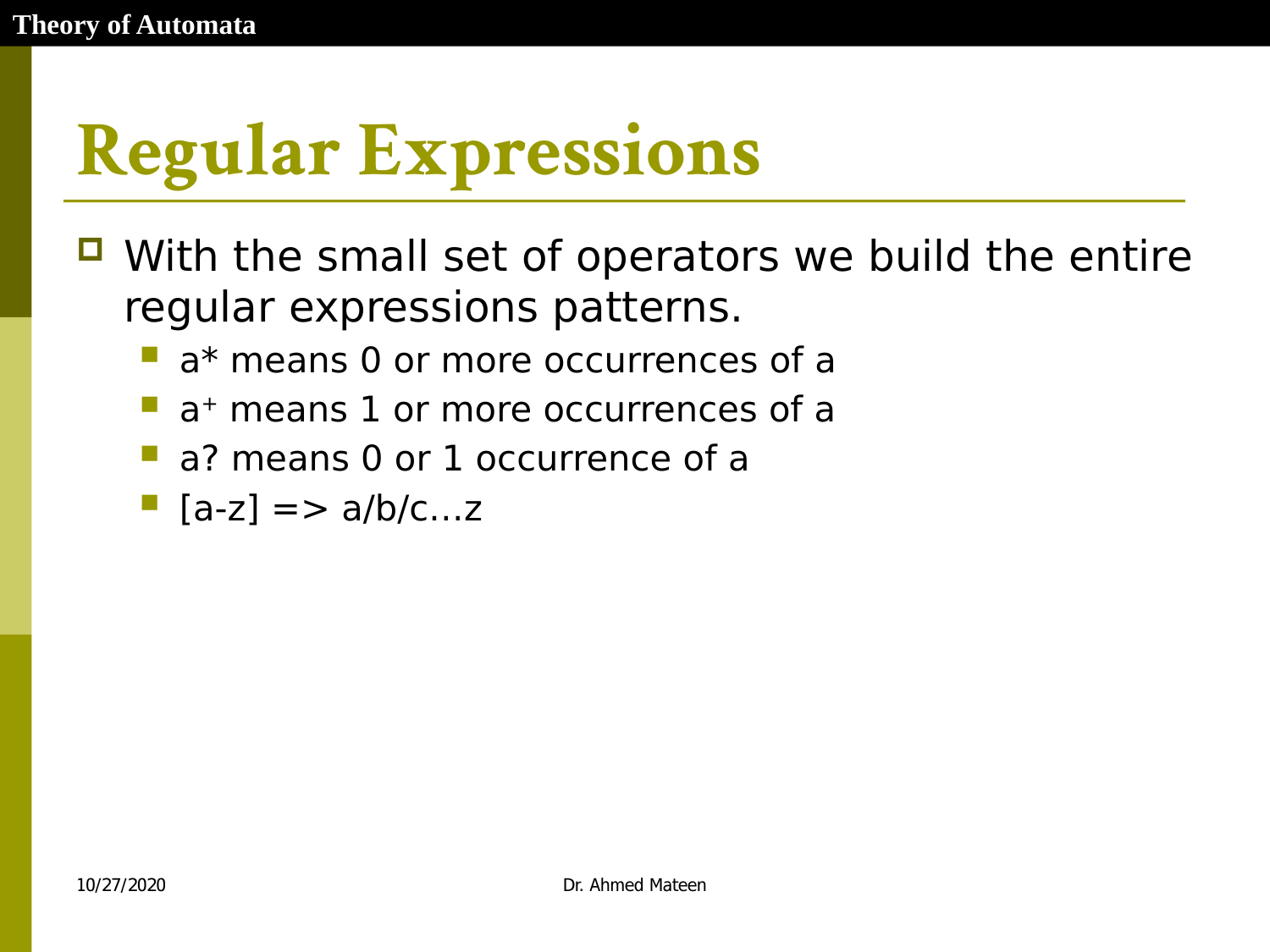

Theory of Automata
# Regular Expressions
With the small set of operators we build the entire regular expressions patterns.
a* means 0 or more occurrences of a
a+ means 1 or more occurrences of a
a? means 0 or 1 occurrence of a
[a-z] => a/b/c…z
10/27/2020
Dr. Ahmed Mateen